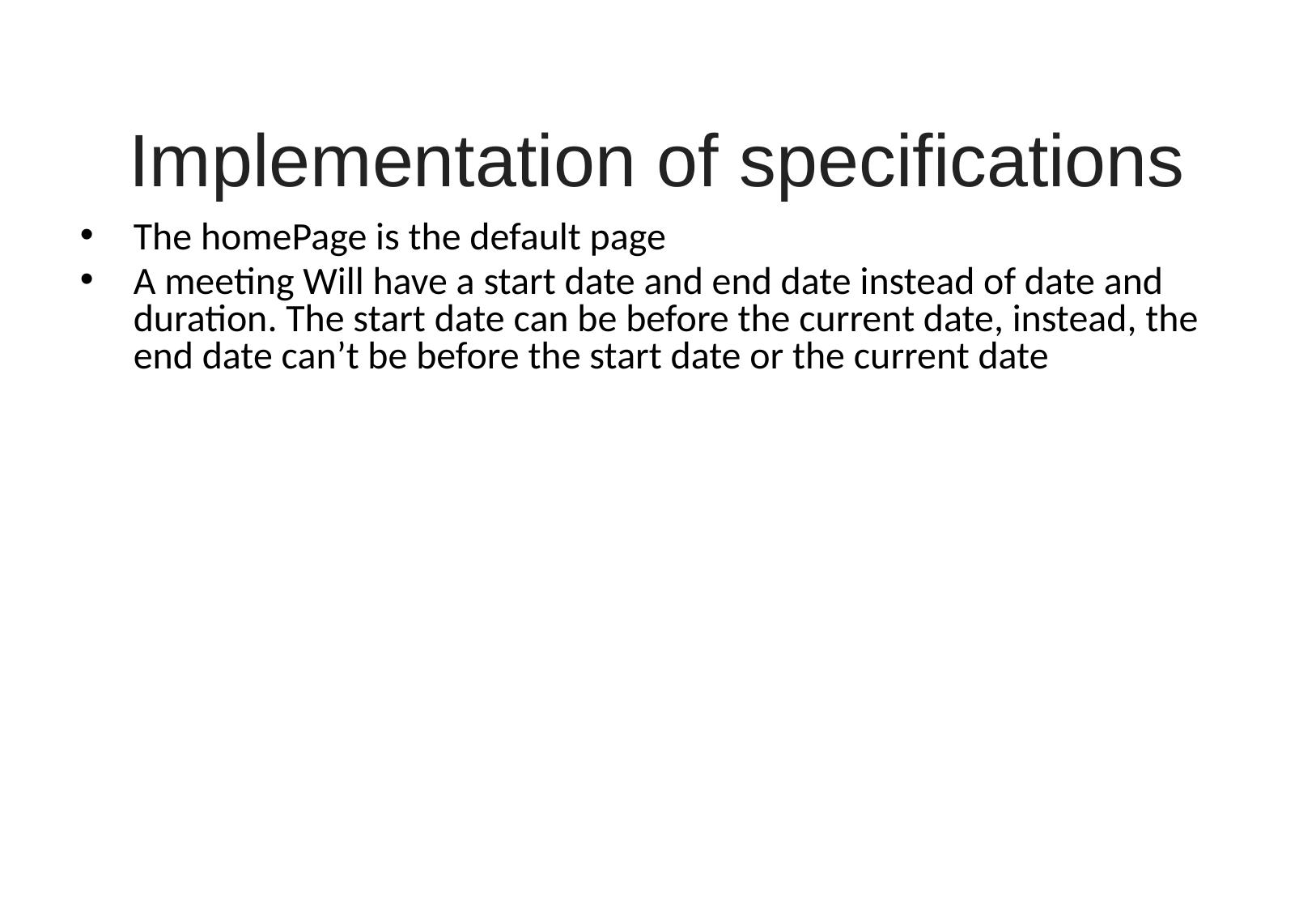

# Implementation of specifications
The homePage is the default page
A meeting Will have a start date and end date instead of date and duration. The start date can be before the current date, instead, the end date can’t be before the start date or the current date